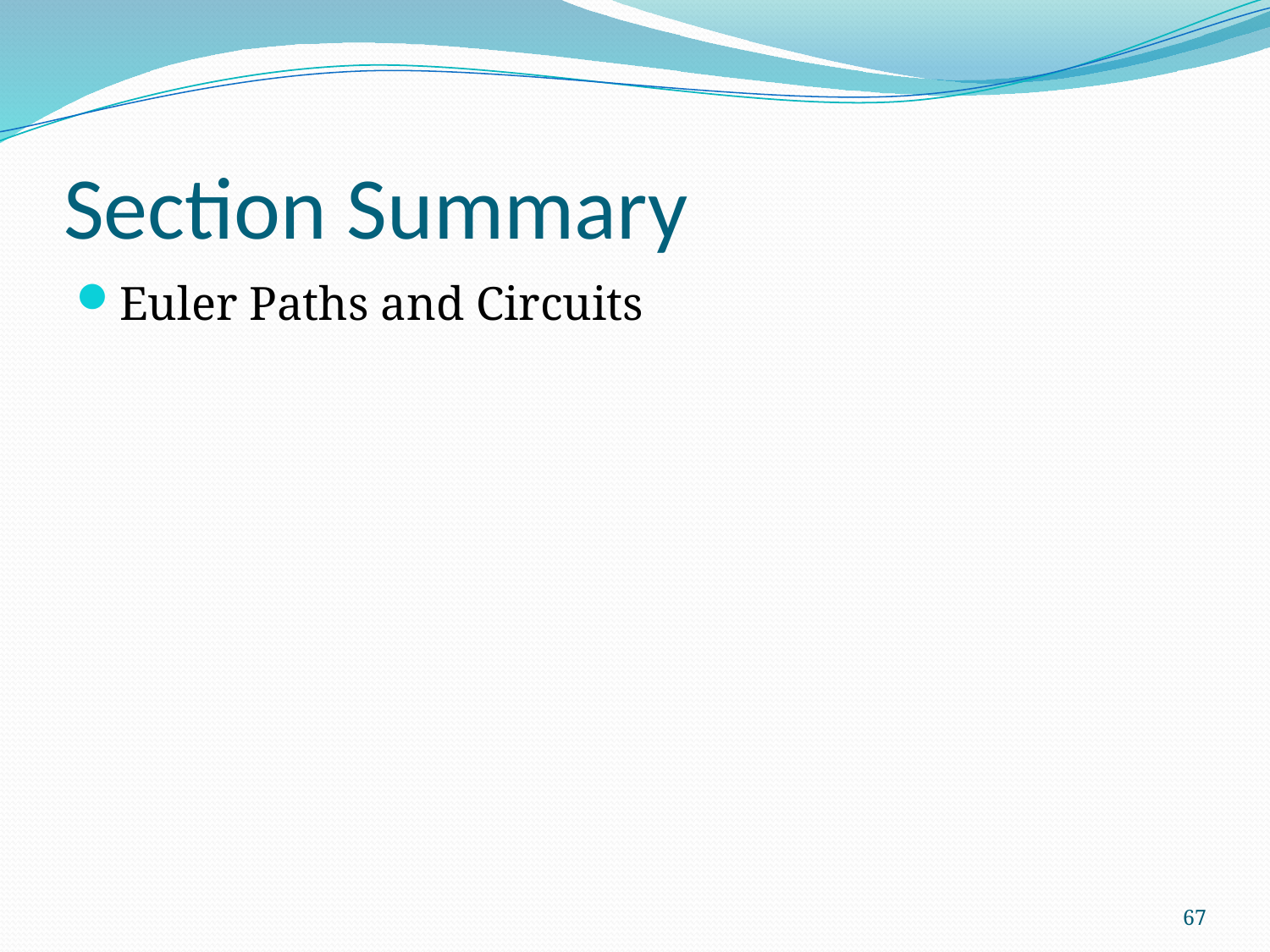

# Section Summary
Euler Paths and Circuits
67